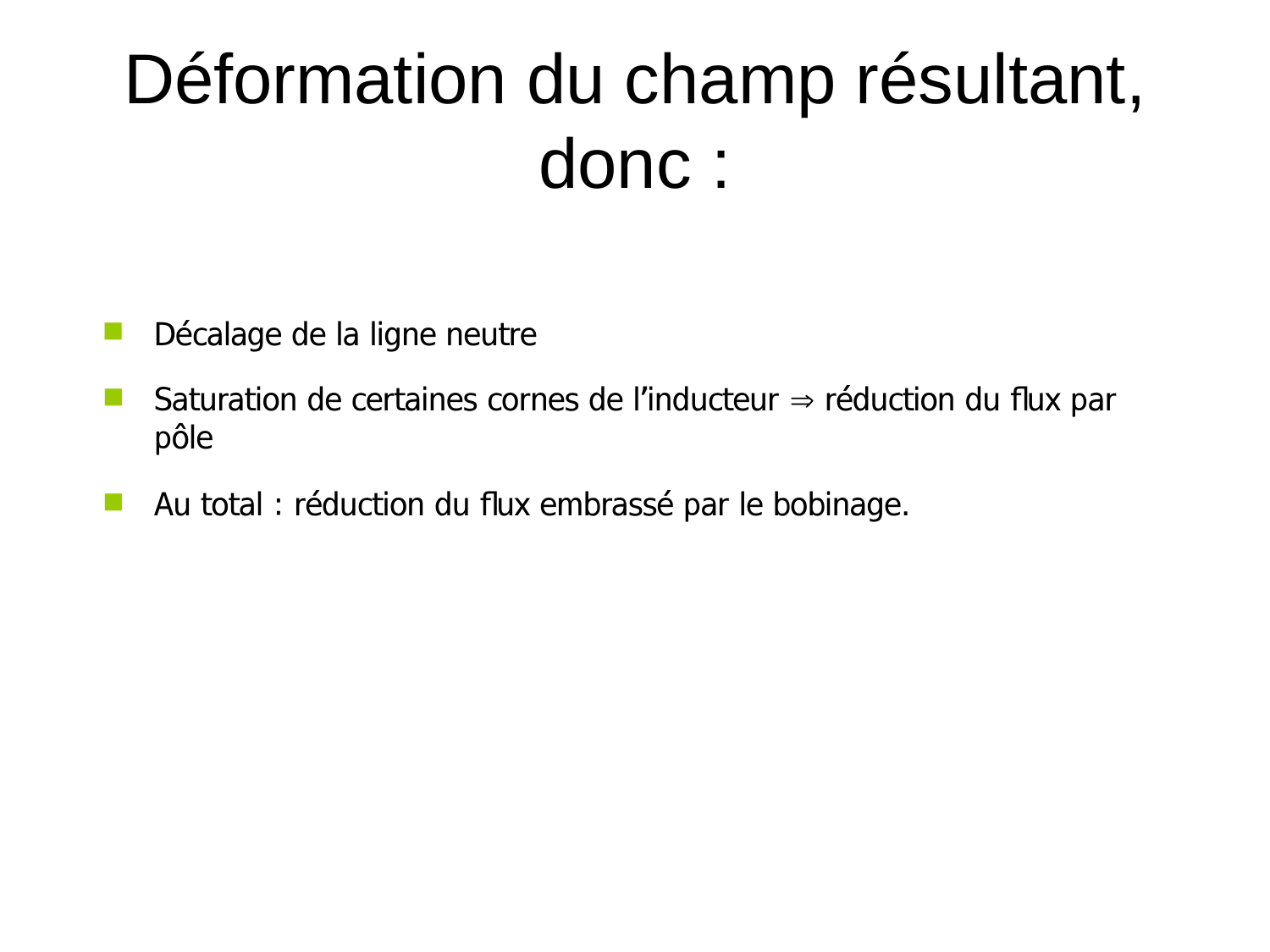

# Déformation du champ résultant, donc :
Décalage de la ligne neutre
Saturation de certaines cornes de l’inducteur ⇒ réduction du flux par pôle
Au total : réduction du flux embrassé par le bobinage.